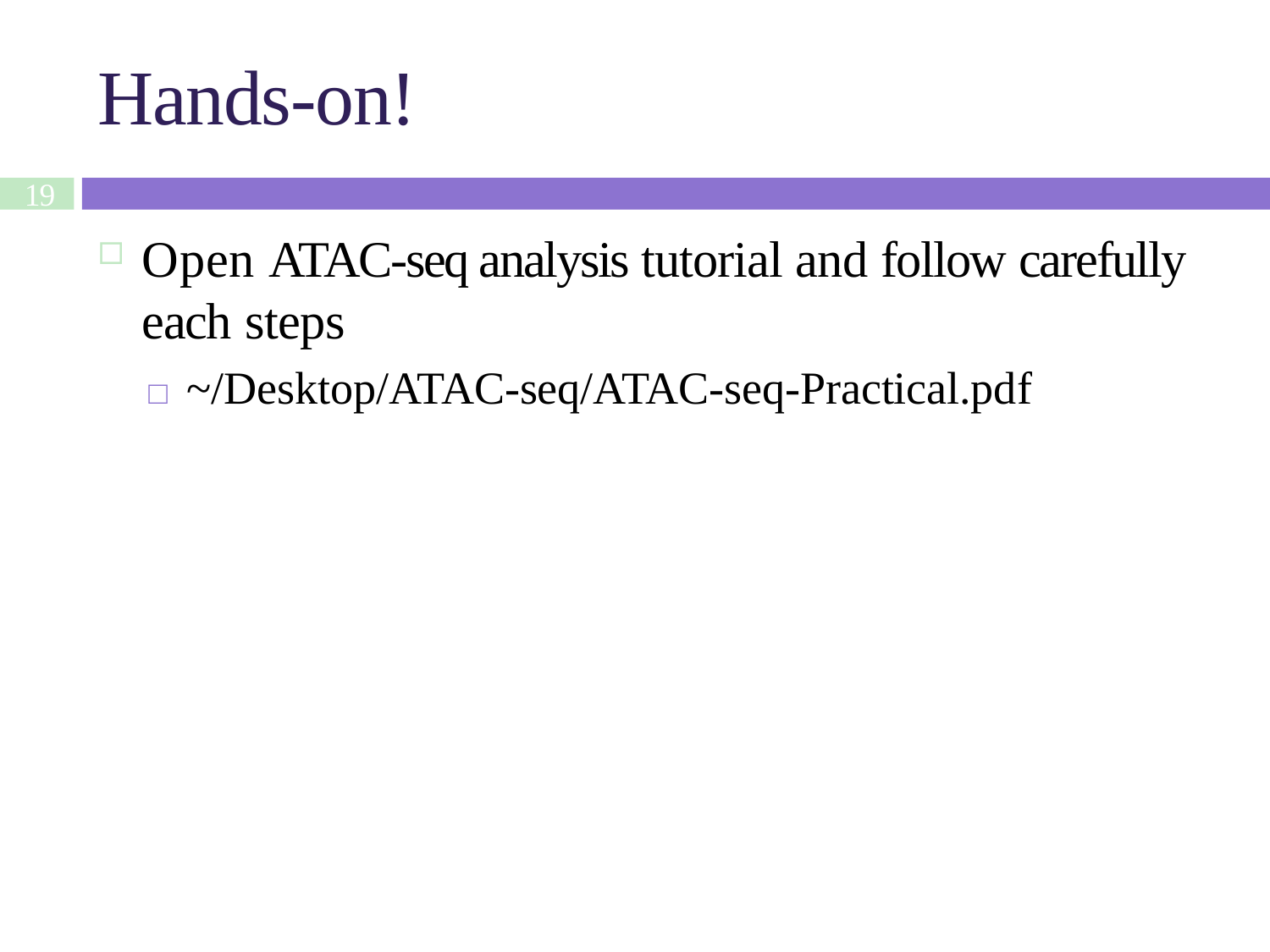

# Hands-on!
19
Open ATAC-seq analysis tutorial and follow carefully  each steps
□ ~/Desktop/ATAC-seq/ATAC-seq-Practical.pdf